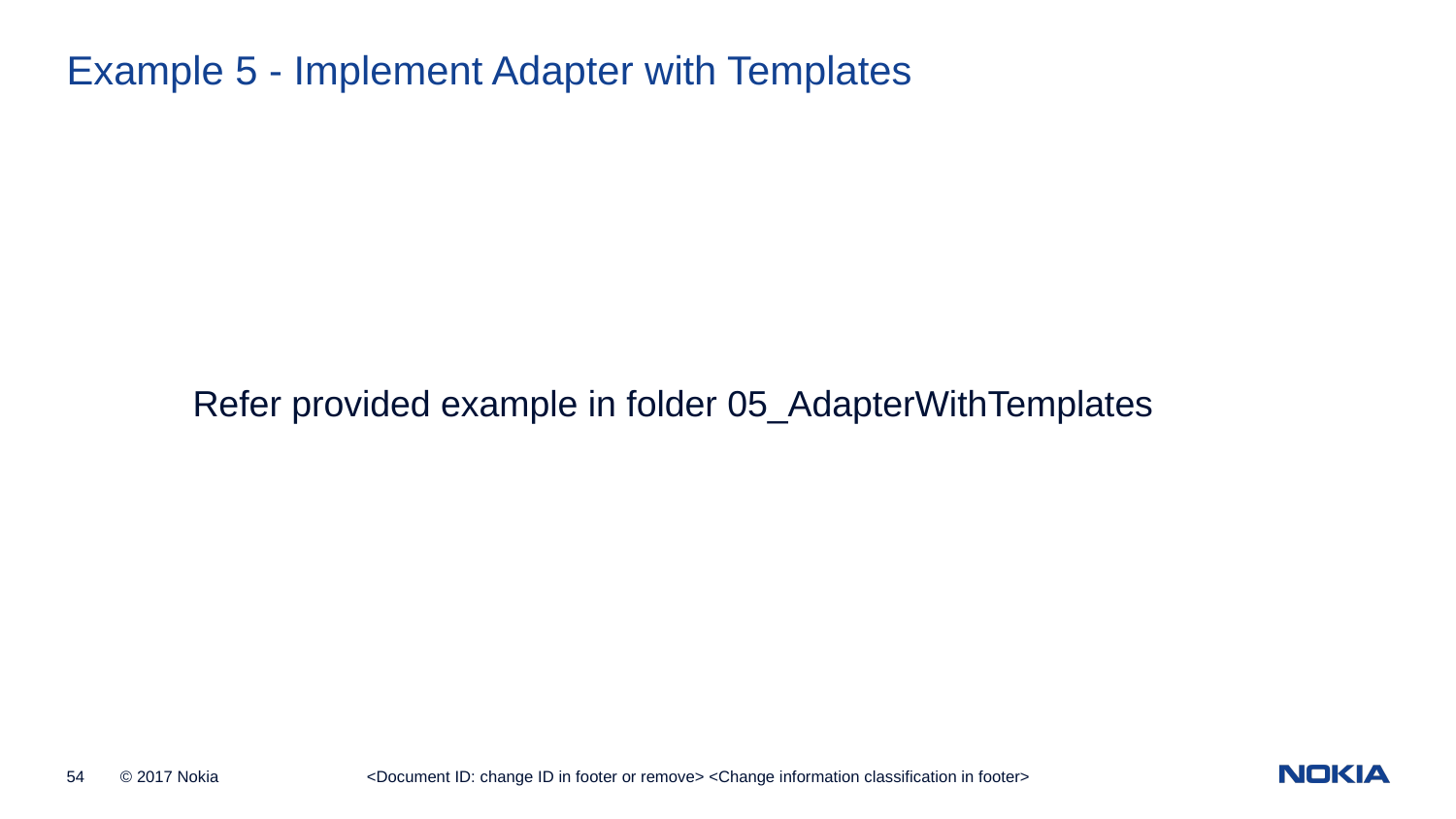

Example 5 - Implement Adapter with Templates

Refer provided example in folder 05_AdapterWithTemplates
<Document ID: change ID in footer or remove> <Change information classification in footer>